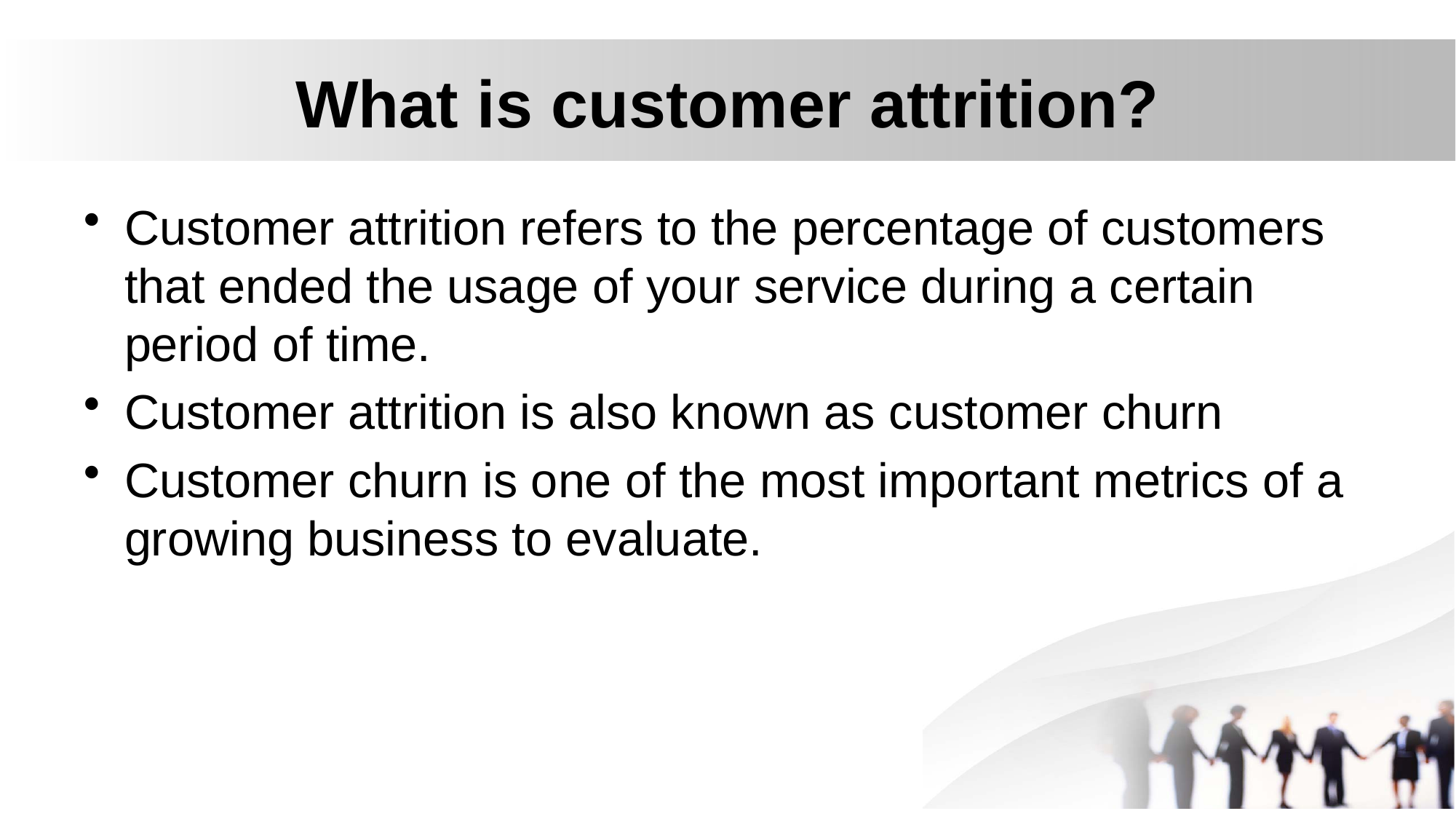

# What is customer attrition?
Customer attrition refers to the percentage of customers that ended the usage of your service during a certain period of time.
Customer attrition is also known as customer churn
Customer churn is one of the most important metrics of a growing business to evaluate.